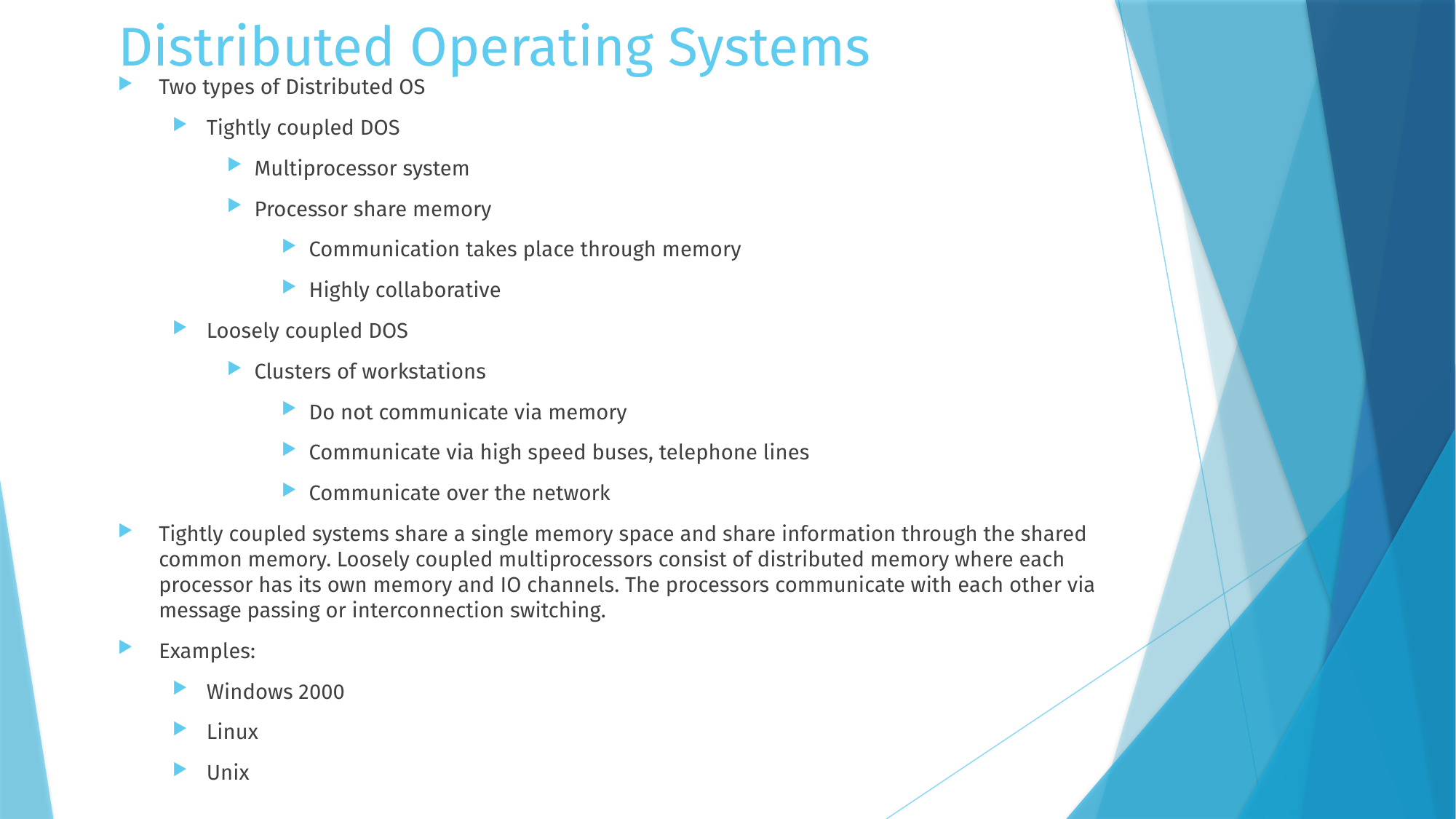

# Distributed Operating Systems
Two types of Distributed OS
Tightly coupled DOS
Multiprocessor system
Processor share memory
Communication takes place through memory
Highly collaborative
Loosely coupled DOS
Clusters of workstations
Do not communicate via memory
Communicate via high speed buses, telephone lines
Communicate over the network
Tightly coupled systems share a single memory space and share information through the shared common memory. Loosely coupled multiprocessors consist of distributed memory where each processor has its own memory and IO channels. The processors communicate with each other via message passing or interconnection switching.
Examples:
Windows 2000
Linux
Unix